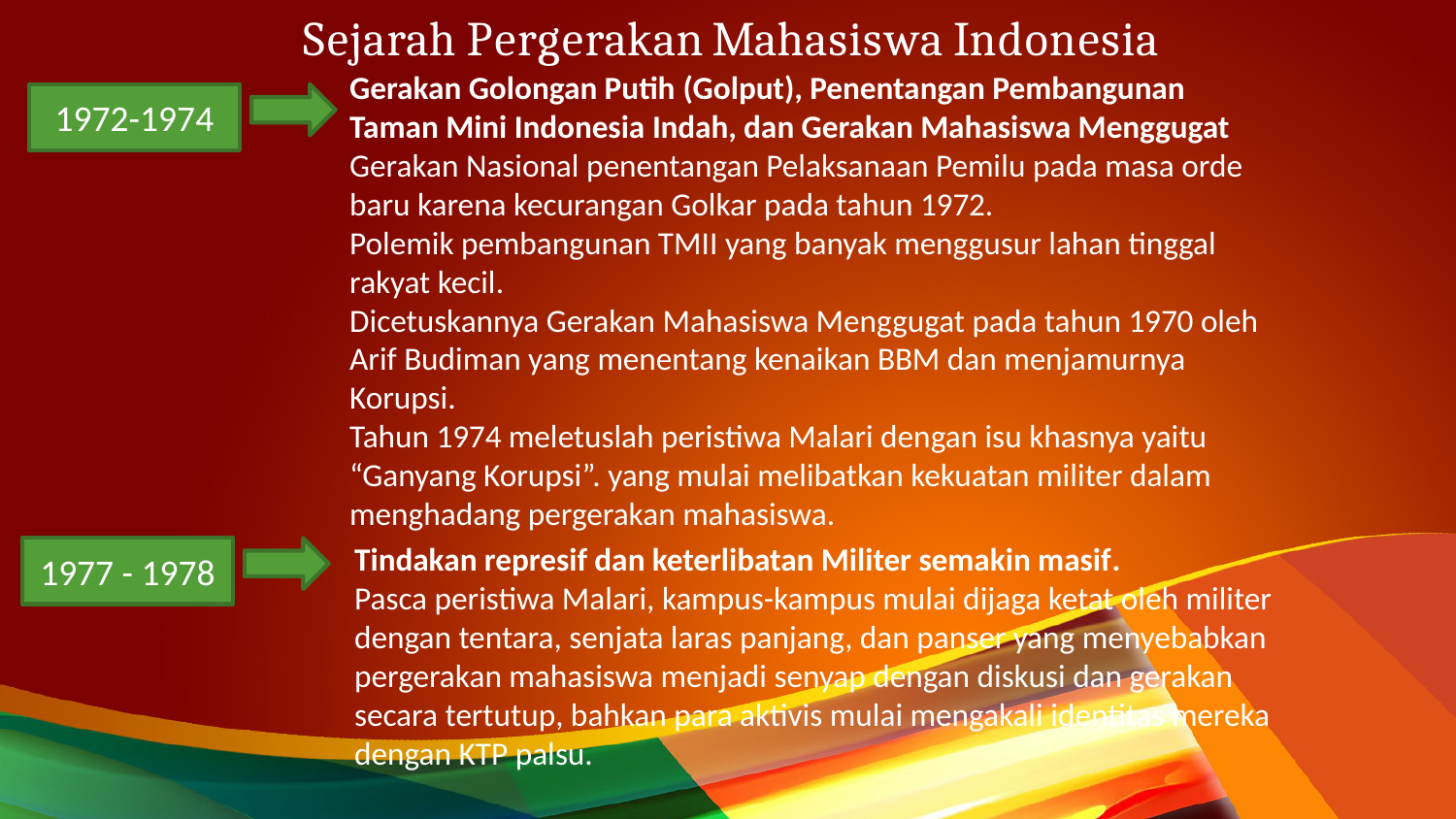

Sejarah Pergerakan Mahasiswa Indonesia
Gerakan Golongan Putih (Golput), Penentangan Pembangunan Taman Mini Indonesia Indah, dan Gerakan Mahasiswa Menggugat
Gerakan Nasional penentangan Pelaksanaan Pemilu pada masa orde baru karena kecurangan Golkar pada tahun 1972.
Polemik pembangunan TMII yang banyak menggusur lahan tinggal rakyat kecil.
Dicetuskannya Gerakan Mahasiswa Menggugat pada tahun 1970 oleh Arif Budiman yang menentang kenaikan BBM dan menjamurnya Korupsi.
Tahun 1974 meletuslah peristiwa Malari dengan isu khasnya yaitu “Ganyang Korupsi”. yang mulai melibatkan kekuatan militer dalam menghadang pergerakan mahasiswa.
1972-1974

Tindakan represif dan keterlibatan Militer semakin masif.
Pasca peristiwa Malari, kampus-kampus mulai dijaga ketat oleh militer dengan tentara, senjata laras panjang, dan panser yang menyebabkan pergerakan mahasiswa menjadi senyap dengan diskusi dan gerakan secara tertutup, bahkan para aktivis mulai mengakali identitas mereka dengan KTP palsu.
1977 - 1978